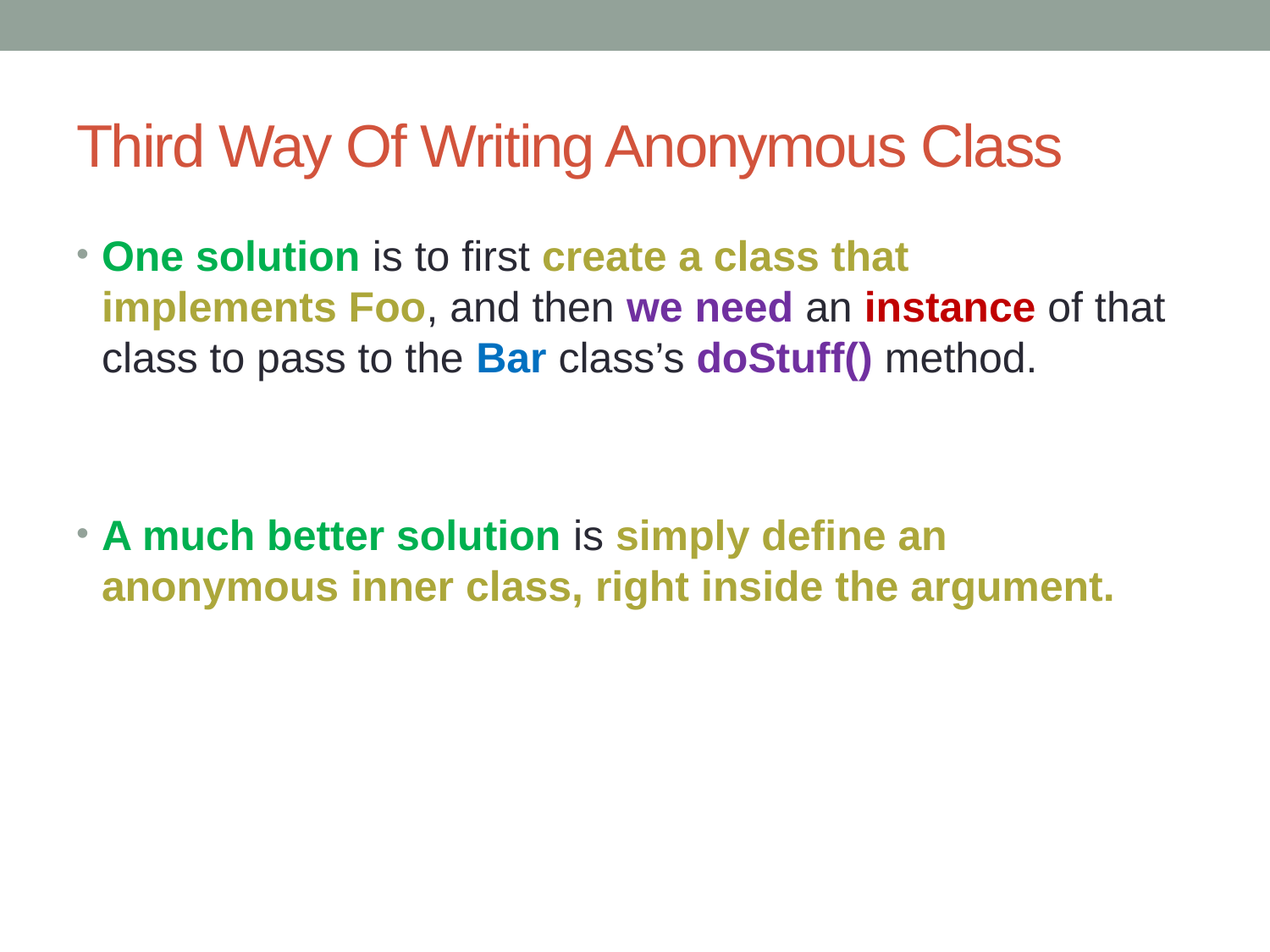

# Third Way Of Writing Anonymous Class
One solution is to first create a class that implements Foo, and then we need an instance of that class to pass to the Bar class’s doStuff() method.

A much better solution is simply define an anonymous inner class, right inside the argument.